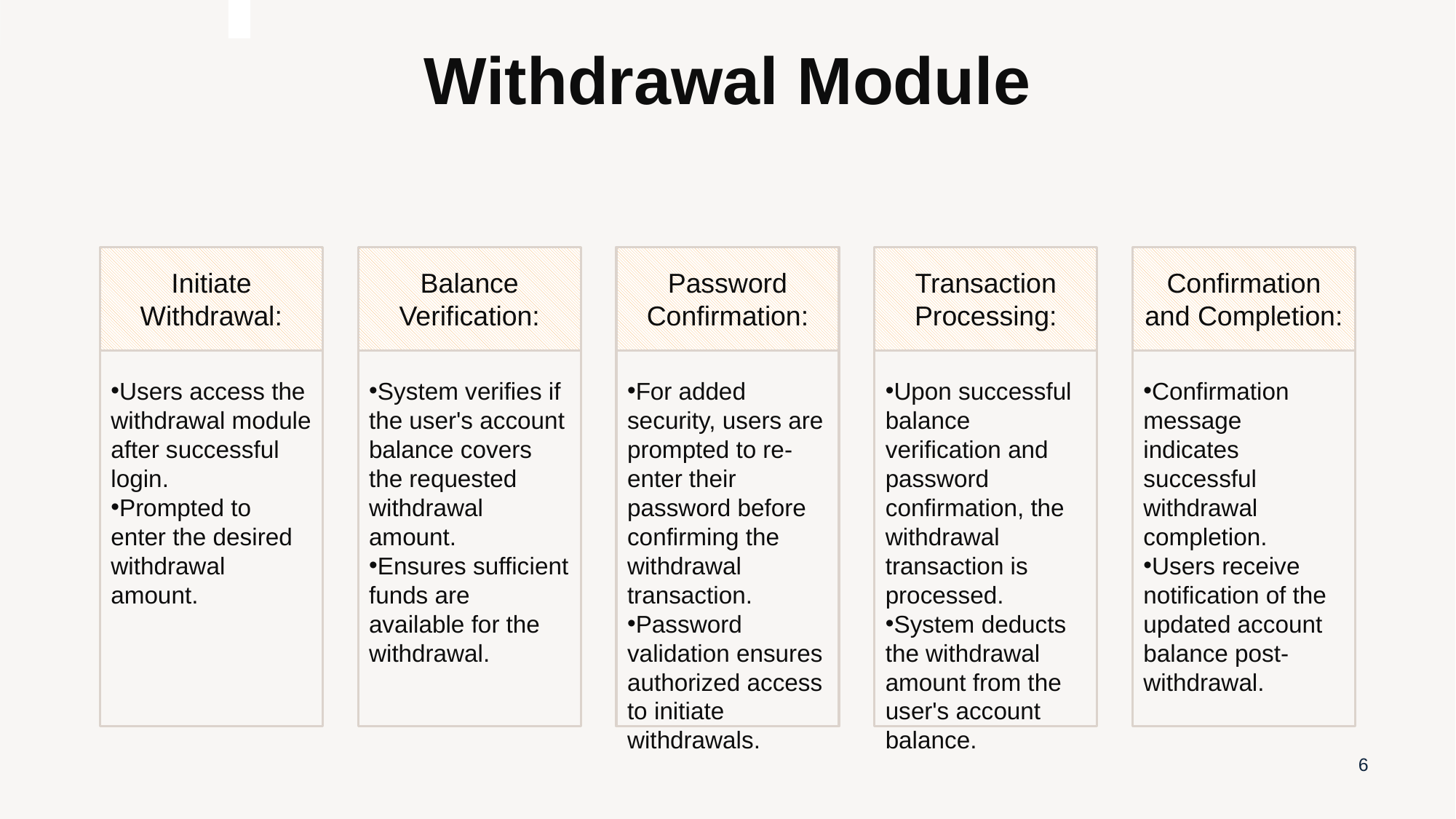

# Withdrawal Module
Initiate Withdrawal:
Balance Verification:
Password Confirmation:
Transaction Processing:
Confirmation and Completion:
System verifies if the user's account balance covers the requested withdrawal amount.
Ensures sufficient funds are available for the withdrawal.

For added security, users are prompted to re-enter their password before confirming the withdrawal transaction.
Password validation ensures authorized access to initiate withdrawals.

Upon successful balance verification and password confirmation, the withdrawal transaction is processed.
System deducts the withdrawal amount from the user's account balance.

Confirmation message indicates successful withdrawal completion.
Users receive notification of the updated account balance post-withdrawal.
Users access the withdrawal module after successful login.
Prompted to enter the desired withdrawal amount.

6